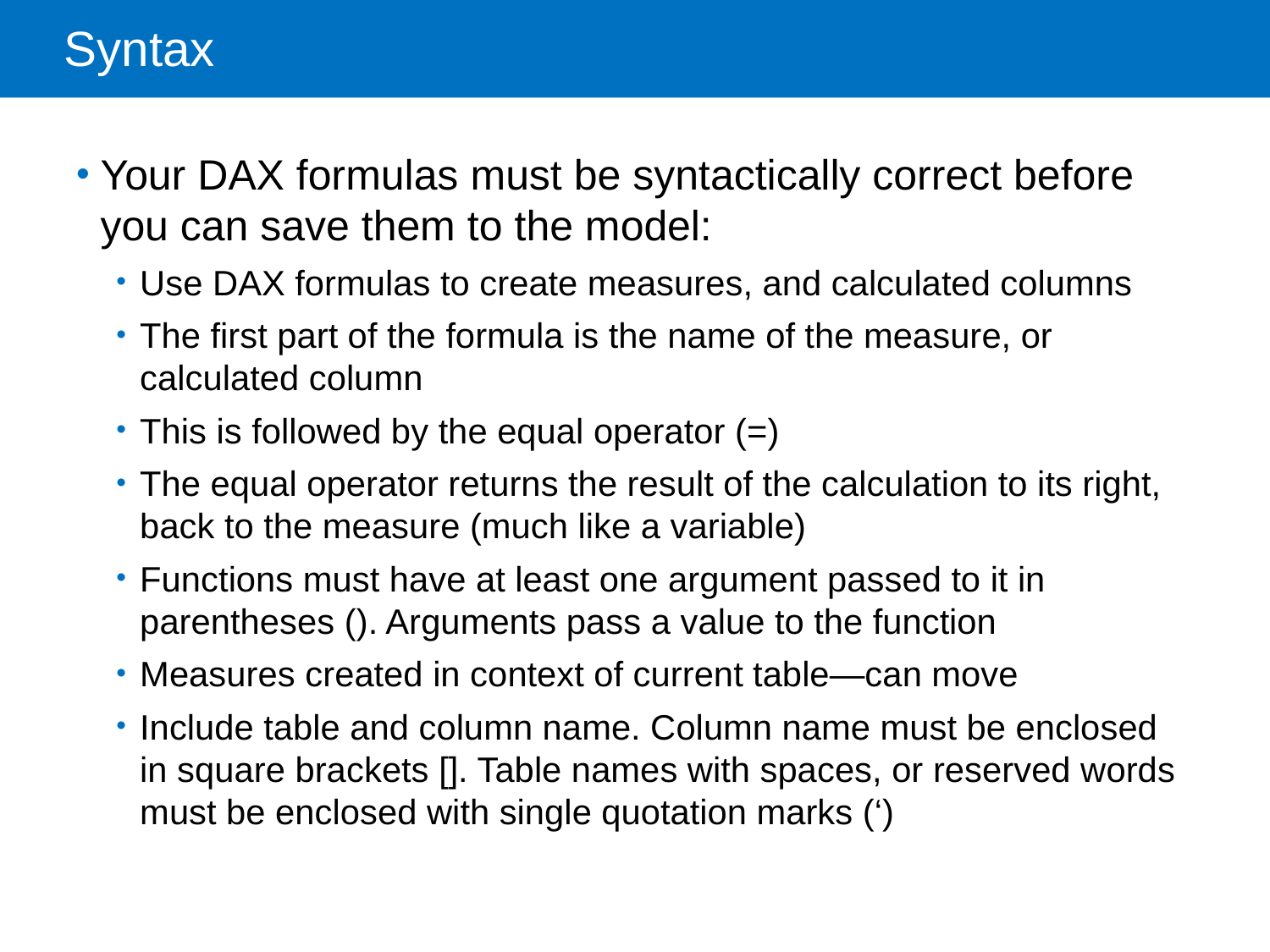

# Syntax
Your DAX formulas must be syntactically correct before you can save them to the model:
Use DAX formulas to create measures, and calculated columns
The first part of the formula is the name of the measure, or calculated column
This is followed by the equal operator (=)
The equal operator returns the result of the calculation to its right, back to the measure (much like a variable)
Functions must have at least one argument passed to it in parentheses (). Arguments pass a value to the function
Measures created in context of current table—can move
Include table and column name. Column name must be enclosed in square brackets []. Table names with spaces, or reserved words must be enclosed with single quotation marks (‘)